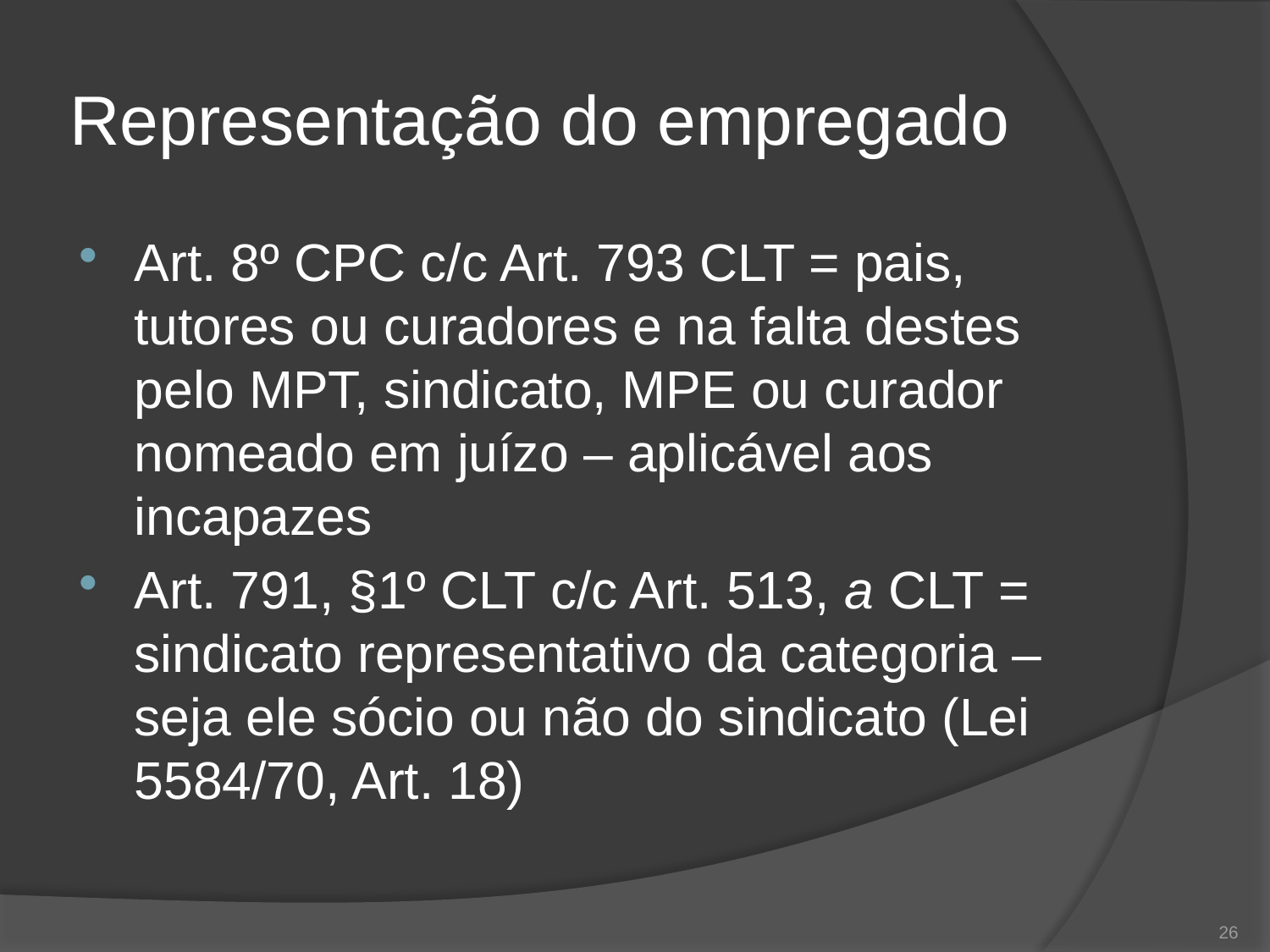

# Representação do empregado
Art. 8º CPC c/c Art. 793 CLT = pais, tutores ou curadores e na falta destes pelo MPT, sindicato, MPE ou curador nomeado em juízo – aplicável aos incapazes
Art. 791, §1º CLT c/c Art. 513, a CLT = sindicato representativo da categoria – seja ele sócio ou não do sindicato (Lei 5584/70, Art. 18)
26